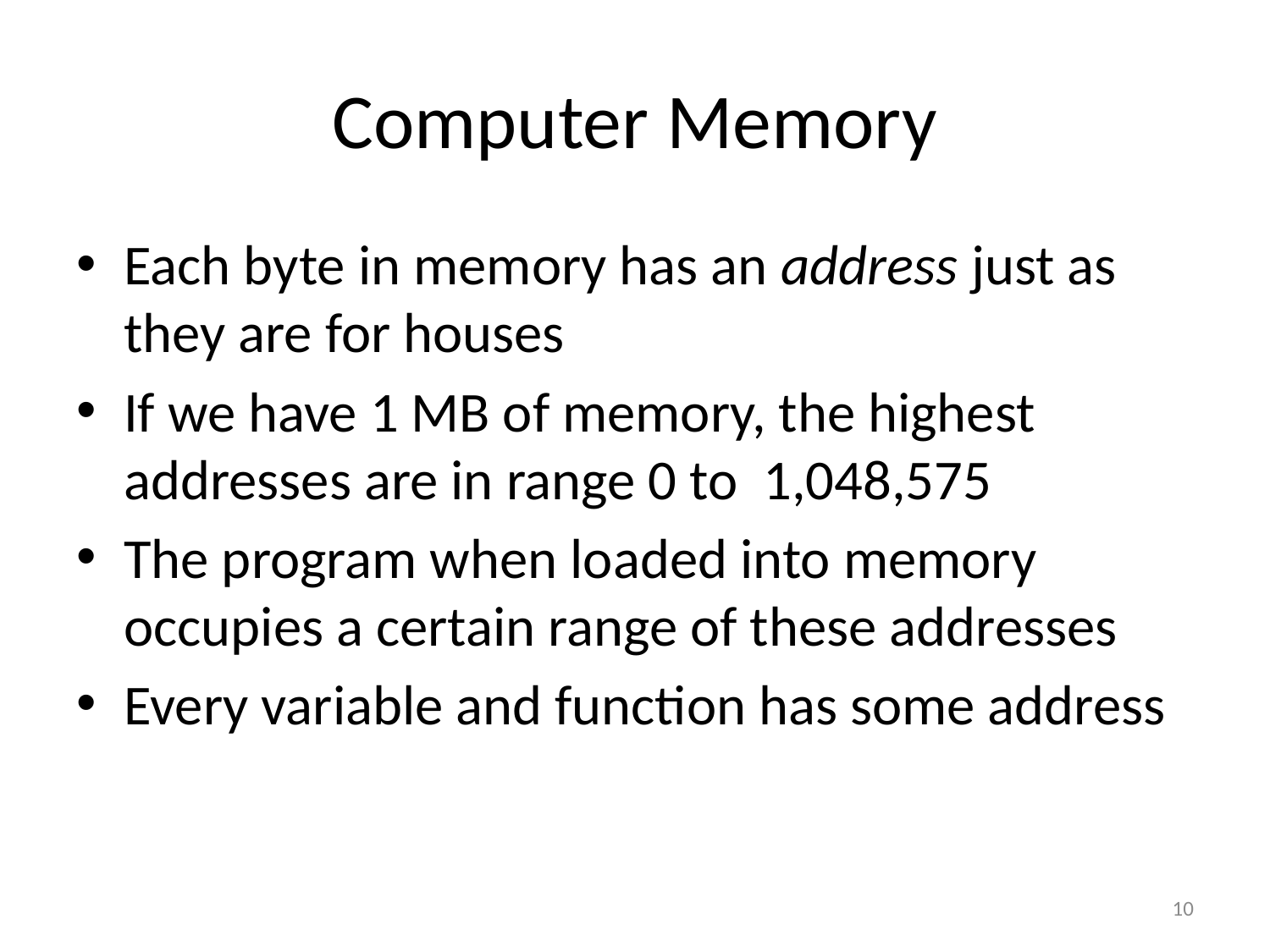

# Computer Memory
Each byte in memory has an address just as they are for houses
If we have 1 MB of memory, the highest addresses are in range 0 to  1,048,575
The program when loaded into memory occupies a certain range of these addresses
Every variable and function has some address
10